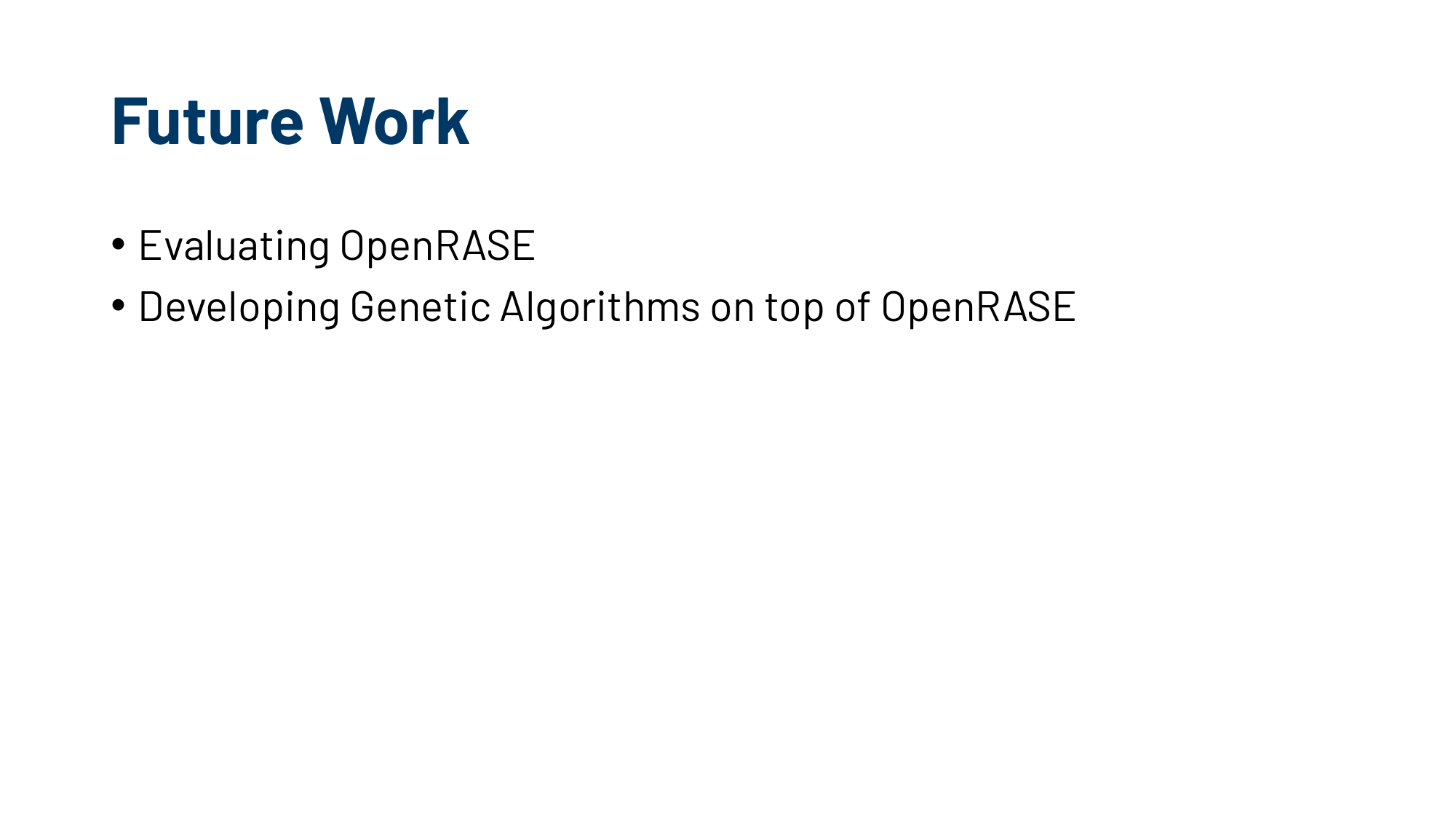

# Future Work
Evaluating OpenRASE
Developing Genetic Algorithms on top of OpenRASE